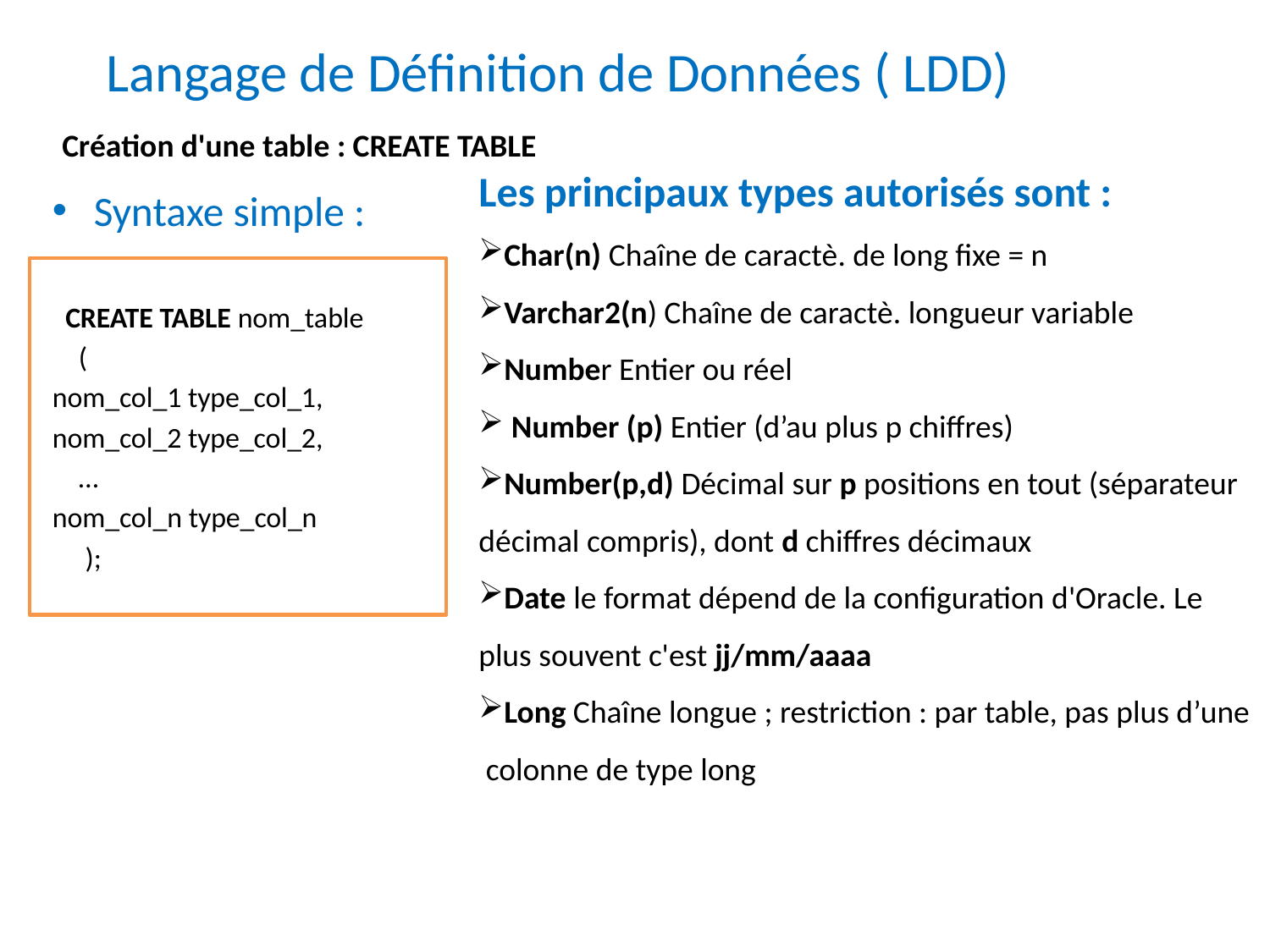

# Langage de Définition de Données ( LDD)
Création d'une table : CREATE TABLE
Les principaux types autorisés sont :
Char(n) Chaîne de caractè. de long fixe = n
Varchar2(n) Chaîne de caractè. longueur variable
Number Entier ou réel
 Number (p) Entier (d’au plus p chiffres)
Number(p,d) Décimal sur p positions en tout (séparateur décimal compris), dont d chiffres décimaux
Date le format dépend de la configuration d'Oracle. Le plus souvent c'est jj/mm/aaaa
Long Chaîne longue ; restriction : par table, pas plus d’une  colonne de type long
Syntaxe simple :

  CREATE TABLE nom_table
    (
nom_col_1 type_col_1,
nom_col_2 type_col_2,
    …
nom_col_n type_col_n
     );